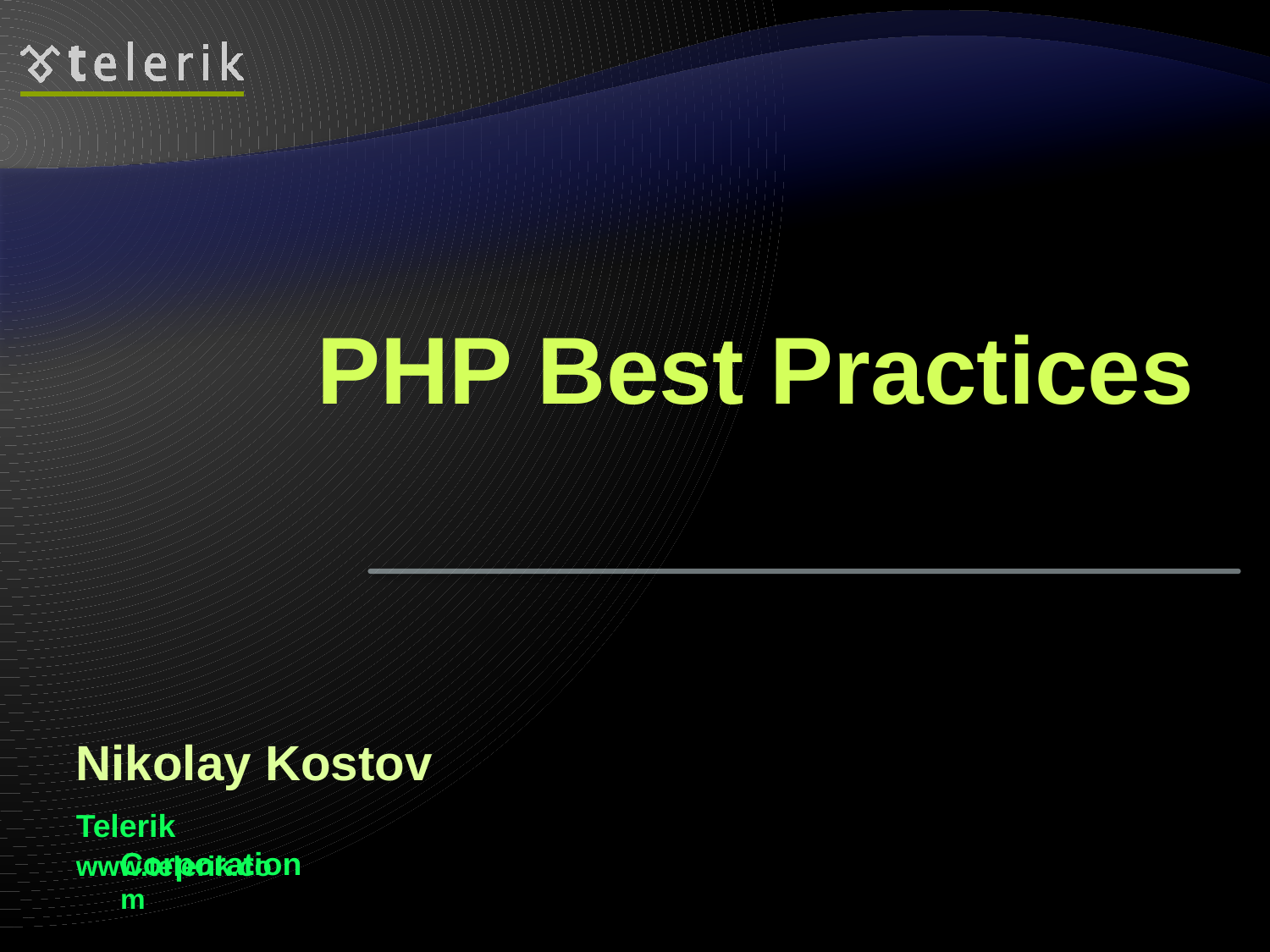

# PHP Best Practices

Nikolay Kostov
Telerik Corporation
www.telerik.com